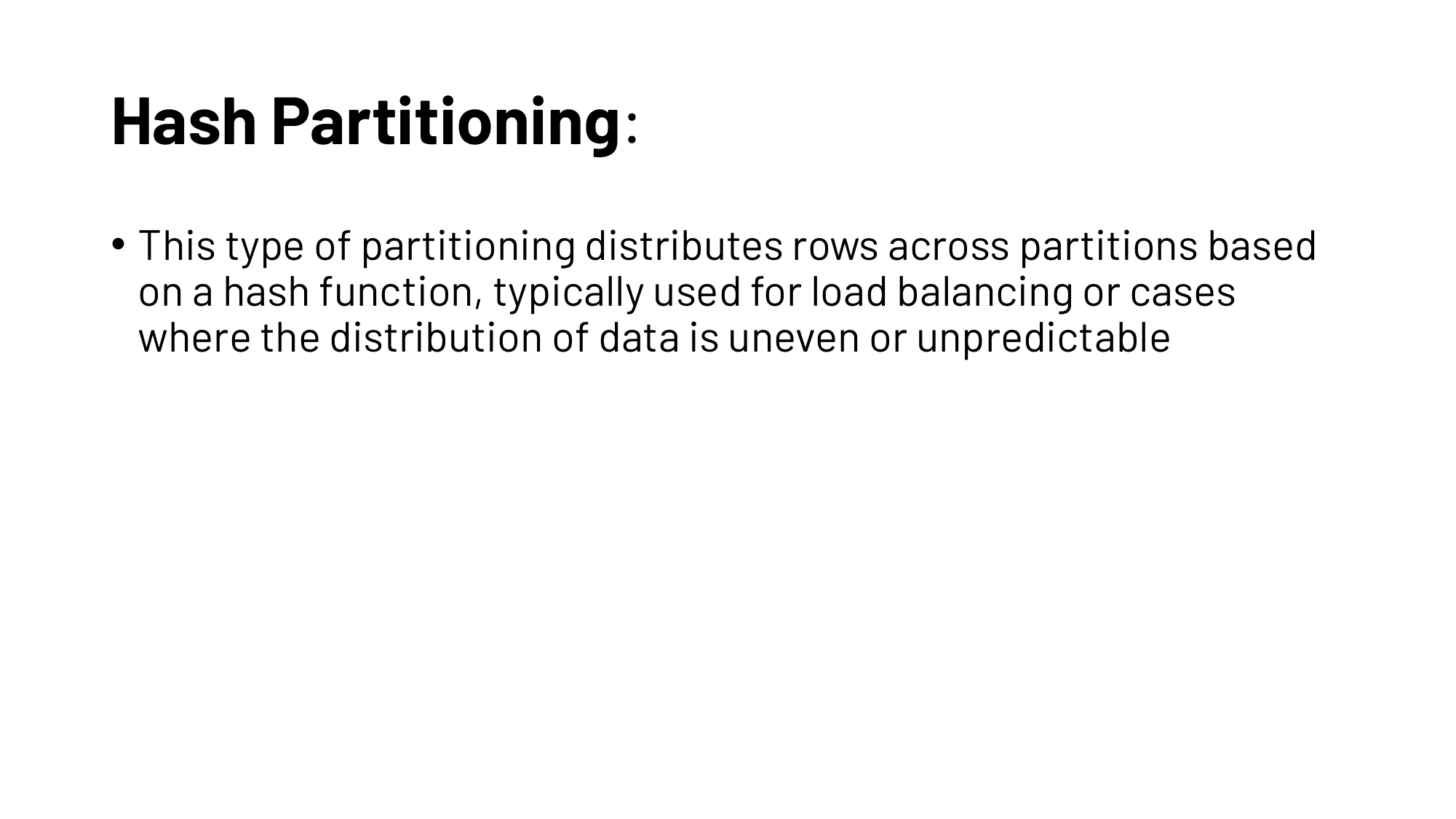

# Hash Partitioning:
This type of partitioning distributes rows across partitions based on a hash function, typically used for load balancing or cases where the distribution of data is uneven or unpredictable